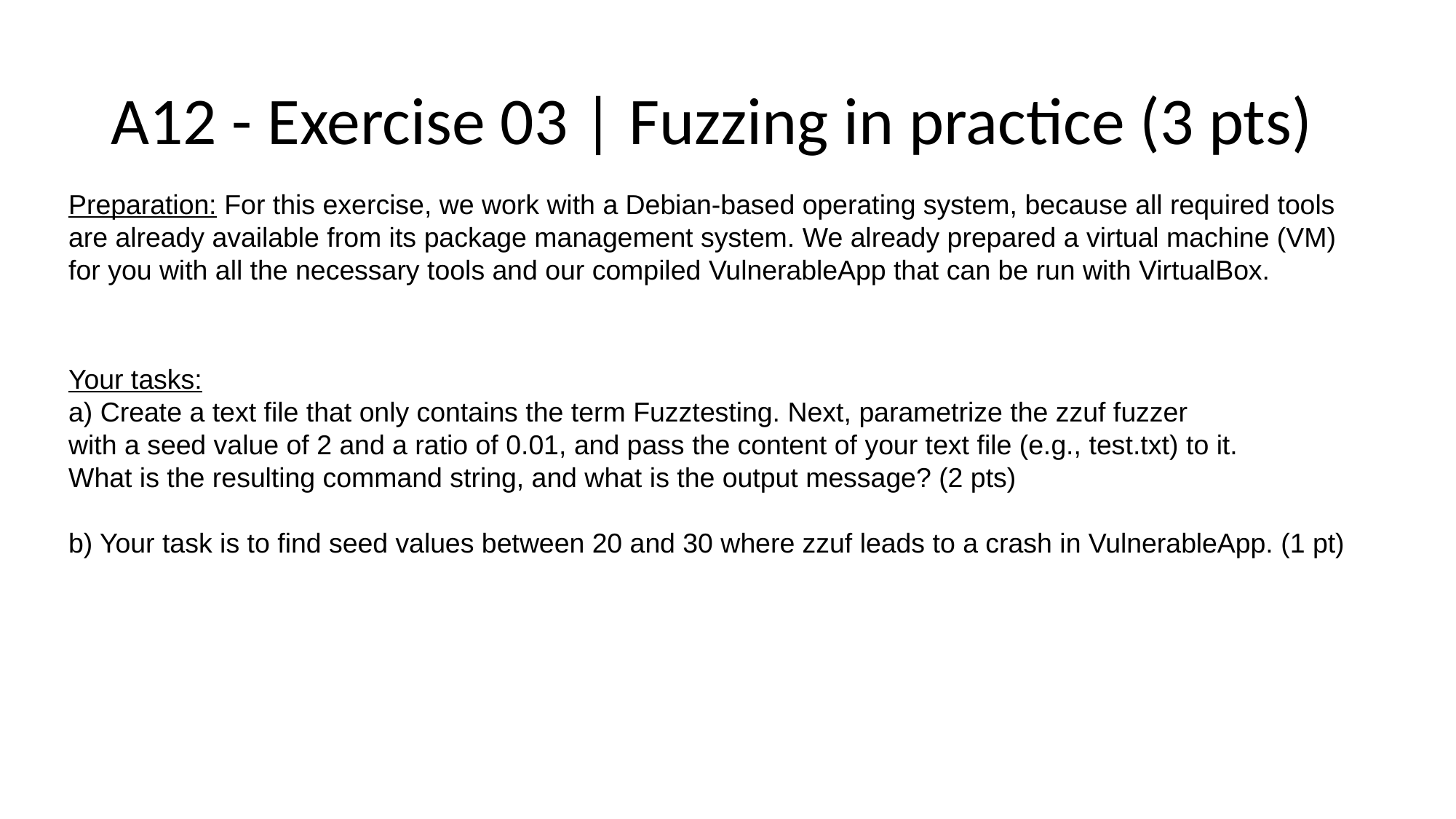

# A12 - Exercise 03 | Fuzzing in practice (3 pts)
Preparation: For this exercise, we work with a Debian-based operating system, because all required tools
are already available from its package management system. We already prepared a virtual machine (VM)
for you with all the necessary tools and our compiled VulnerableApp that can be run with VirtualBox.

Your tasks:
a) Create a text file that only contains the term Fuzztesting. Next, parametrize the zzuf fuzzer
with a seed value of 2 and a ratio of 0.01, and pass the content of your text file (e.g., test.txt) to it.
What is the resulting command string, and what is the output message? (2 pts)

b) Your task is to find seed values between 20 and 30 where zzuf leads to a crash in VulnerableApp. (1 pt)